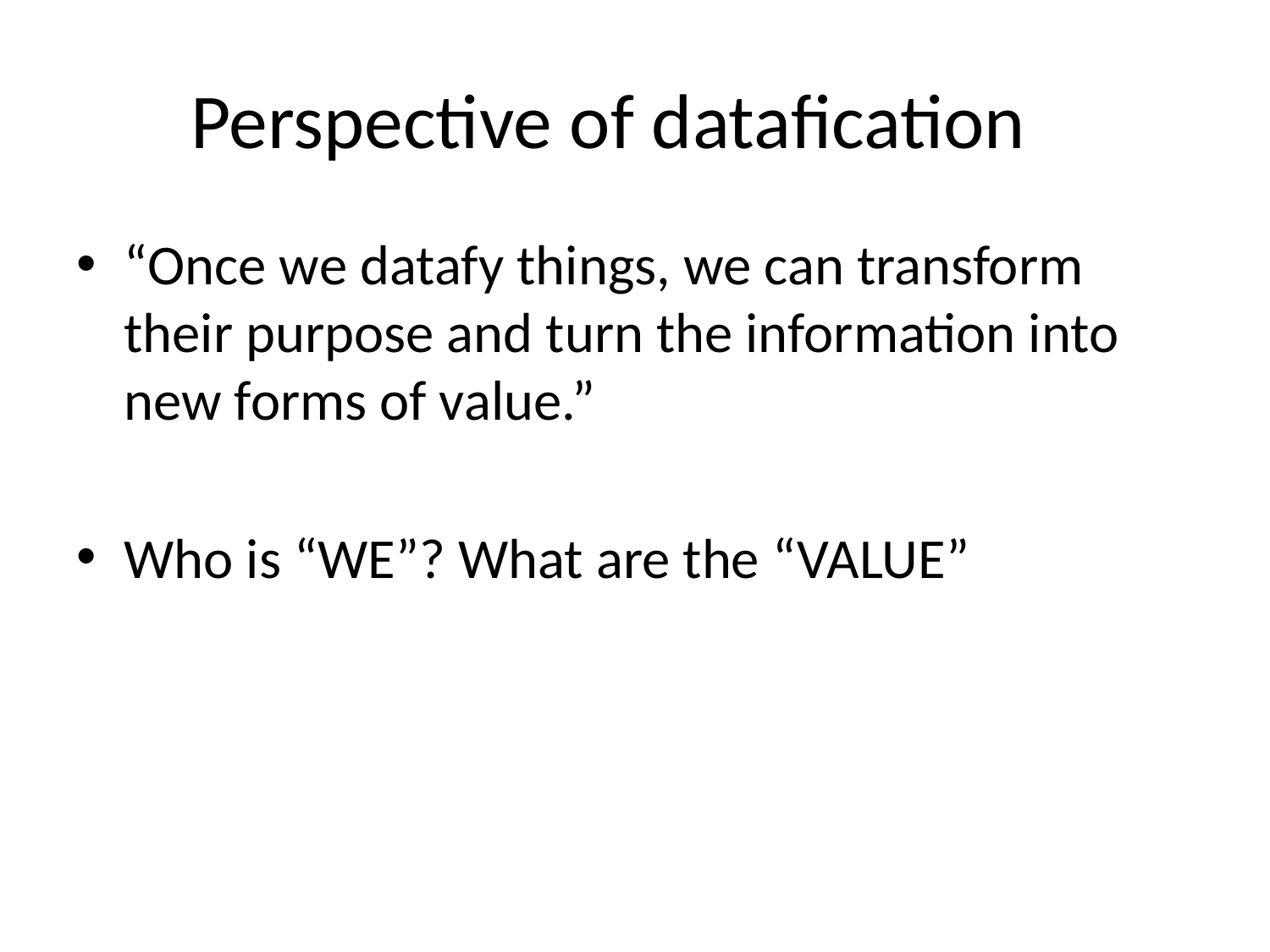

# Perspective of datafication
“Once we datafy things, we can transform their purpose and turn the information into new forms of value.”

Who is “WE”? What are the “VALUE”